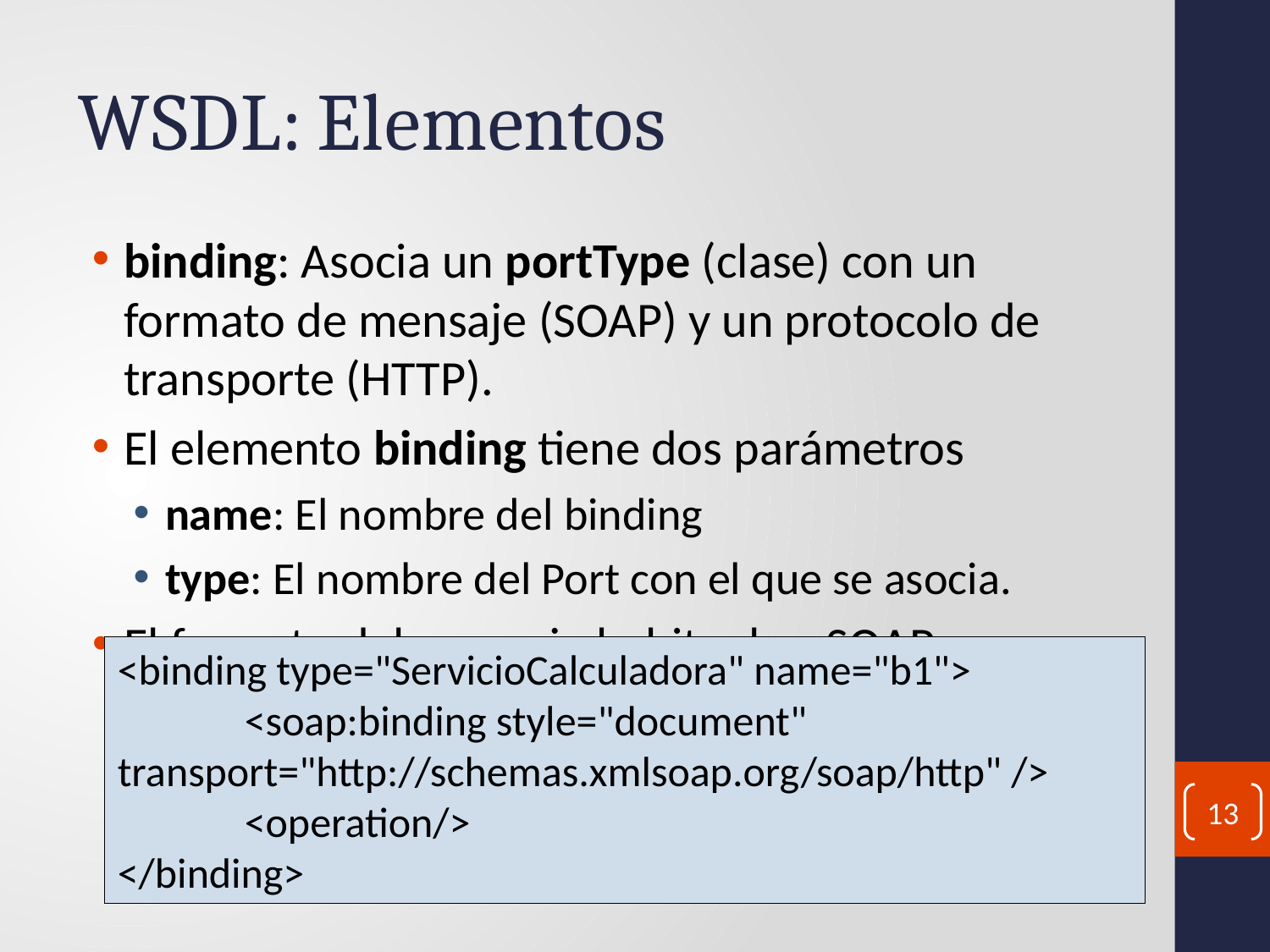

# WSDL: Elementos
binding: Asocia un portType (clase) con un formato de mensaje (SOAP) y un protocolo de transporte (HTTP).
El elemento binding tiene dos parámetros
name: El nombre del binding
type: El nombre del Port con el que se asocia.
El formato del mensaje habitual es SOAP
<binding type="ServicioCalculadora" name="b1">
	<soap:binding style="document"
transport="http://schemas.xmlsoap.org/soap/http" />
	<operation/>
</binding>
13